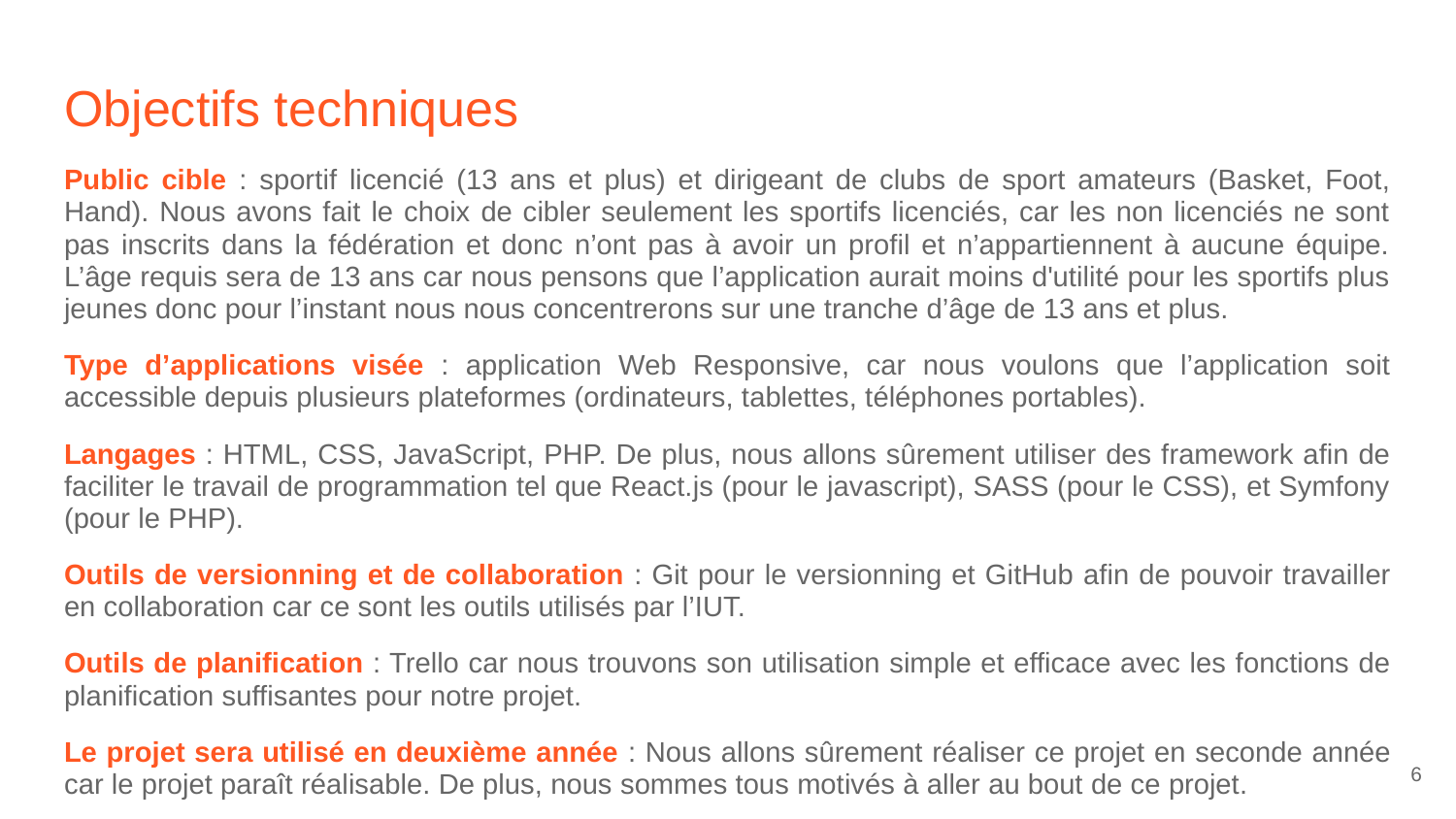

# Objectifs techniques
Public cible : sportif licencié (13 ans et plus) et dirigeant de clubs de sport amateurs (Basket, Foot, Hand). Nous avons fait le choix de cibler seulement les sportifs licenciés, car les non licenciés ne sont pas inscrits dans la fédération et donc n’ont pas à avoir un profil et n’appartiennent à aucune équipe. L’âge requis sera de 13 ans car nous pensons que l’application aurait moins d'utilité pour les sportifs plus jeunes donc pour l’instant nous nous concentrerons sur une tranche d’âge de 13 ans et plus.
Type d’applications visée : application Web Responsive, car nous voulons que l’application soit accessible depuis plusieurs plateformes (ordinateurs, tablettes, téléphones portables).
Langages : HTML, CSS, JavaScript, PHP. De plus, nous allons sûrement utiliser des framework afin de faciliter le travail de programmation tel que React.js (pour le javascript), SASS (pour le CSS), et Symfony (pour le PHP).
Outils de versionning et de collaboration : Git pour le versionning et GitHub afin de pouvoir travailler en collaboration car ce sont les outils utilisés par l’IUT.
Outils de planification : Trello car nous trouvons son utilisation simple et efficace avec les fonctions de planification suffisantes pour notre projet.
Le projet sera utilisé en deuxième année : Nous allons sûrement réaliser ce projet en seconde année car le projet paraît réalisable. De plus, nous sommes tous motivés à aller au bout de ce projet.

6